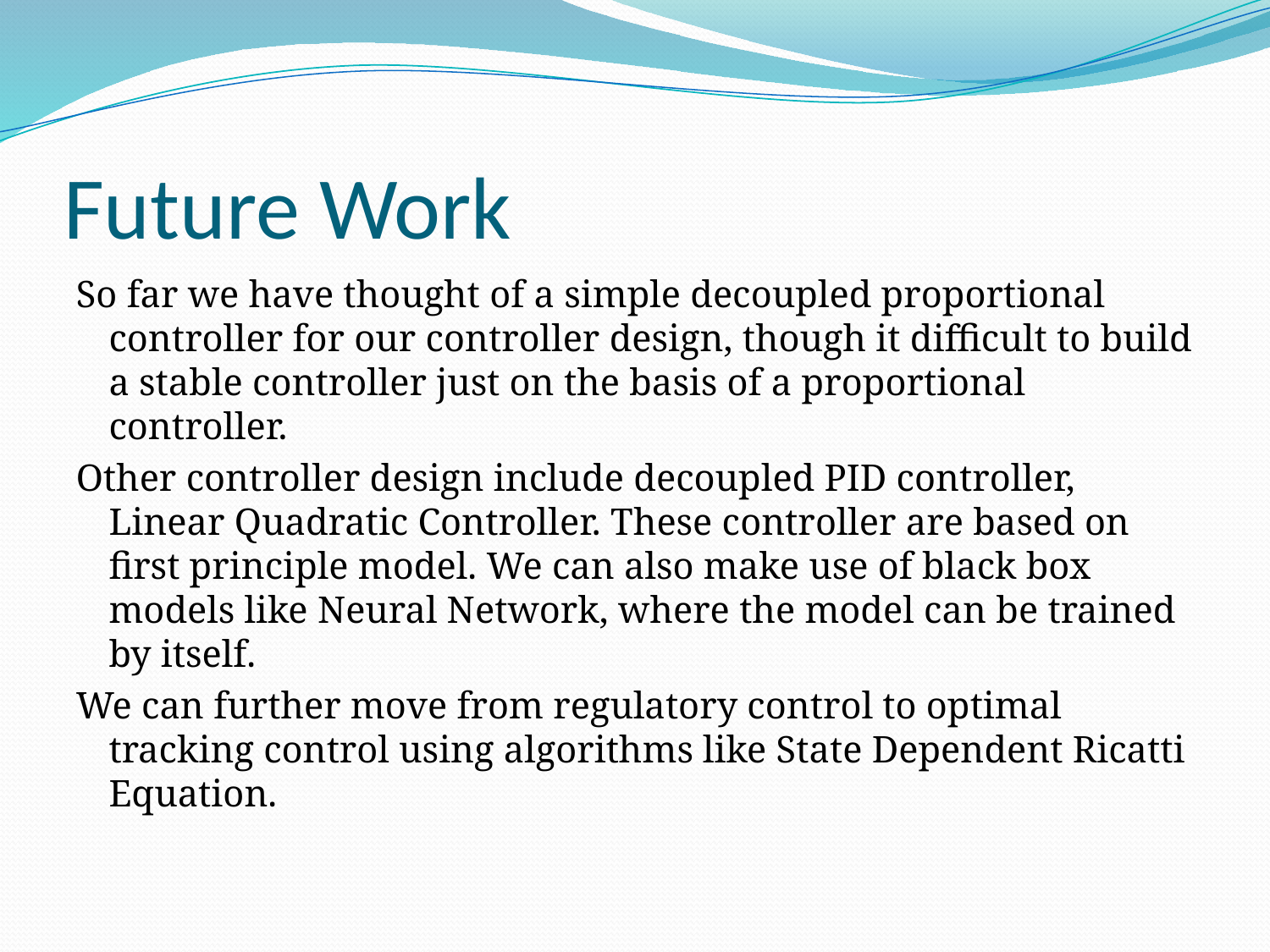

# Future Work
So far we have thought of a simple decoupled proportional controller for our controller design, though it difficult to build a stable controller just on the basis of a proportional controller.
Other controller design include decoupled PID controller, Linear Quadratic Controller. These controller are based on first principle model. We can also make use of black box models like Neural Network, where the model can be trained by itself.
We can further move from regulatory control to optimal tracking control using algorithms like State Dependent Ricatti Equation.